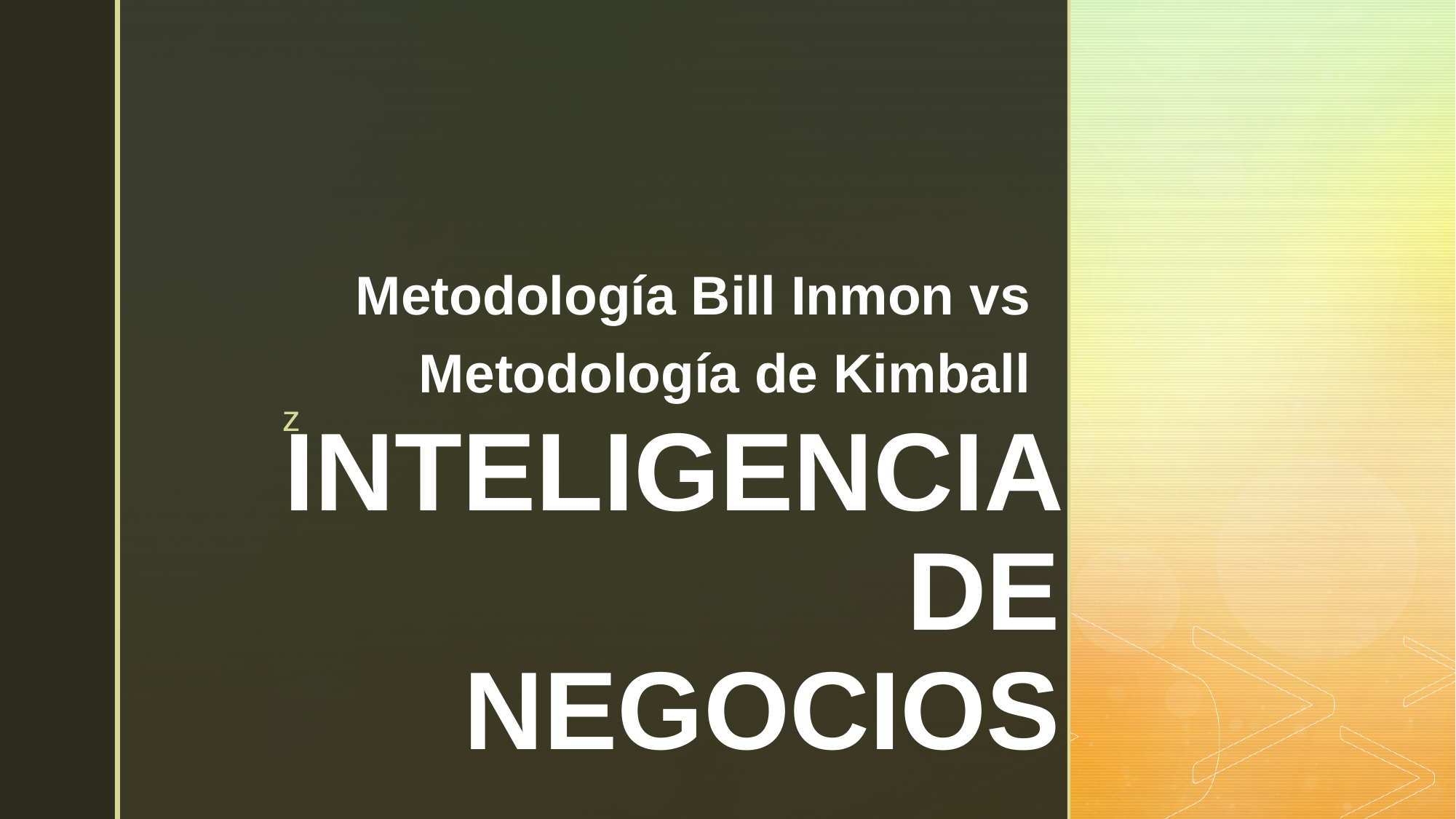

Metodología Bill Inmon vs Metodología de Kimball
# INTELIGENCIA DE NEGOCIOS